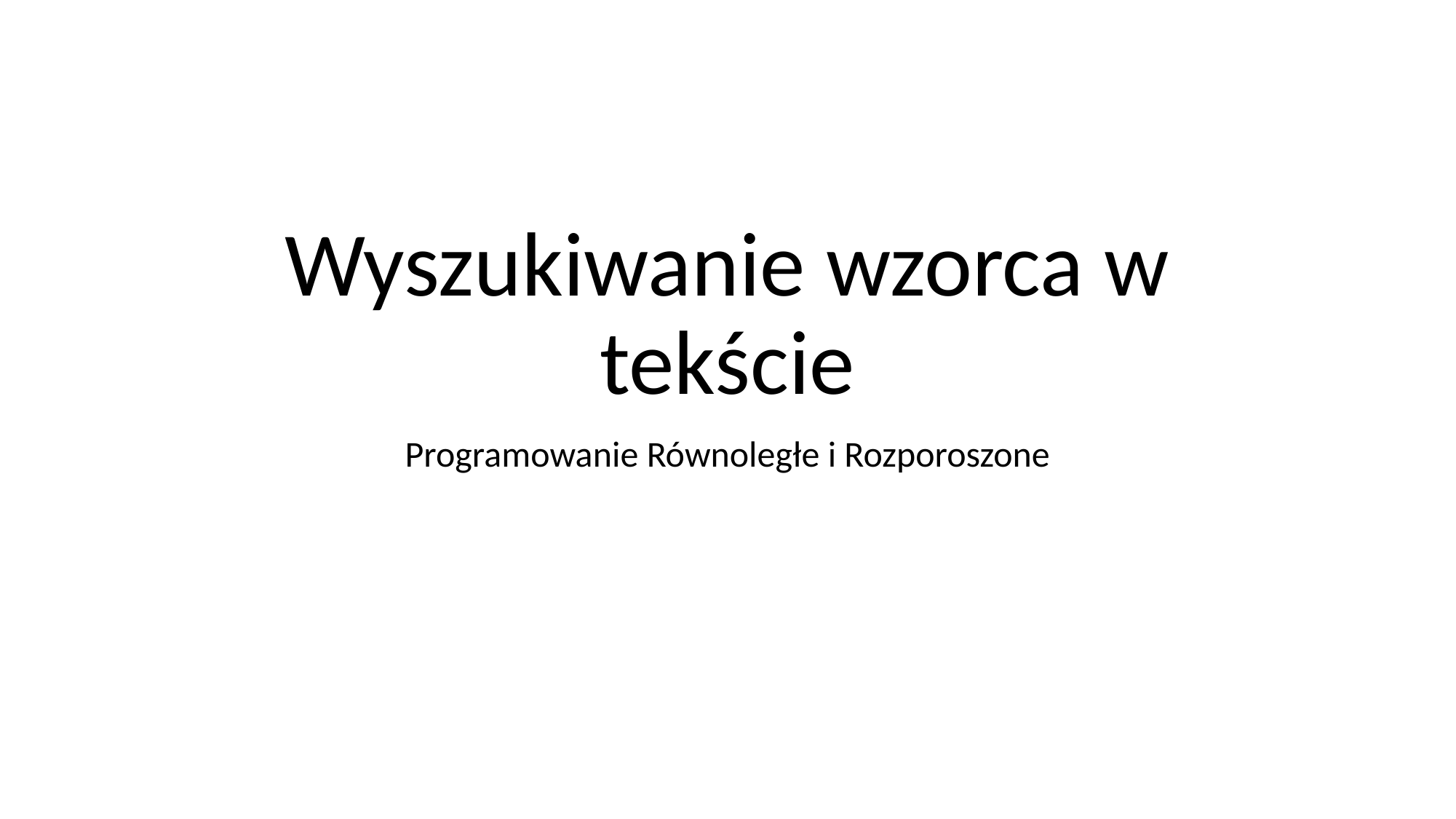

# Wyszukiwanie wzorca w tekście
Programowanie Równoległe i Rozporoszone